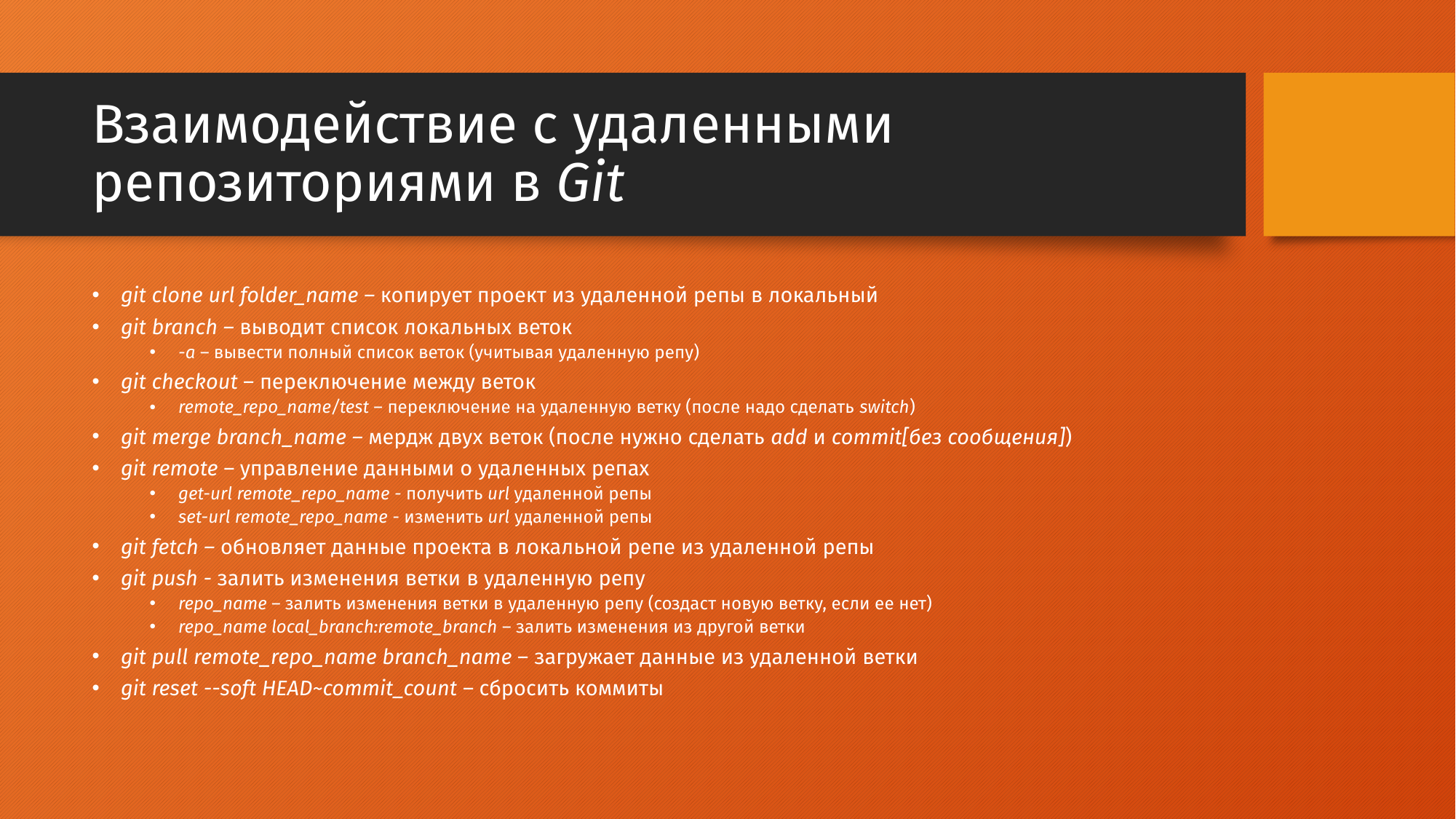

# Взаимодействие с удаленными репозиториями в Git
git clone url folder_name – копирует проект из удаленной репы в локальный
git branch – выводит список локальных веток
-a – вывести полный список веток (учитывая удаленную репу)
git checkout – переключение между веток
remote_repo_name/test – переключение на удаленную ветку (после надо сделать switch)
git merge branch_name – мердж двух веток (после нужно сделать add и commit[без сообщения])
git remote – управление данными о удаленных репах
get-url remote_repo_name - получить url удаленной репы
set-url remote_repo_name - изменить url удаленной репы
git fetch – обновляет данные проекта в локальной репе из удаленной репы
git push - залить изменения ветки в удаленную репу
repo_name – залить изменения ветки в удаленную репу (создаст новую ветку, если ее нет)
repo_name local_branch:remote_branch – залить изменения из другой ветки
git pull remote_repo_name branch_name – загружает данные из удаленной ветки
git reset --soft HEAD~commit_count – сбросить коммиты